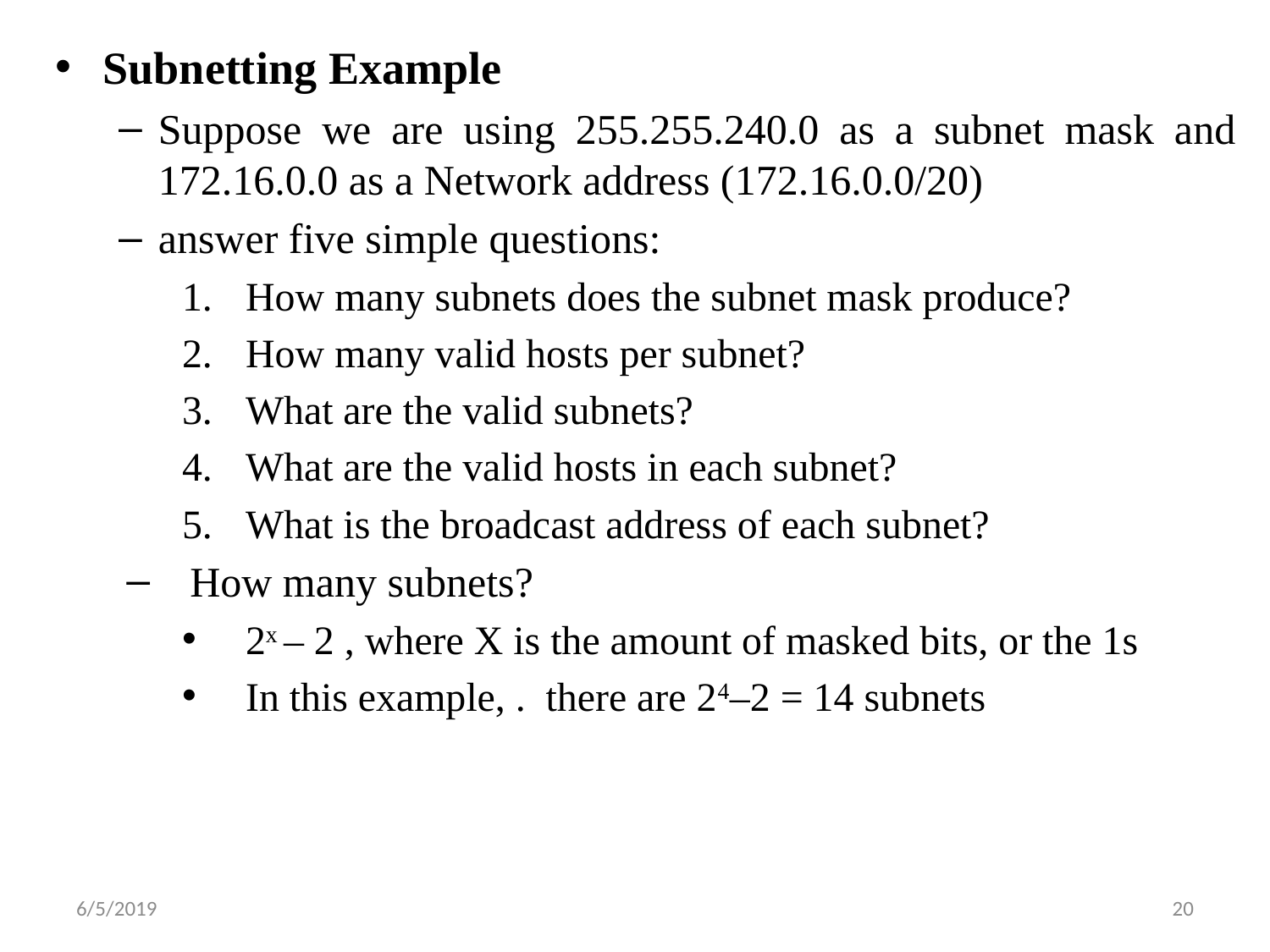

Subnetting Example
Suppose we are using 255.255.240.0 as a subnet mask and 172.16.0.0 as a Network address (172.16.0.0/20)
answer five simple questions:
How many subnets does the subnet mask produce?
How many valid hosts per subnet?
What are the valid subnets?
What are the valid hosts in each subnet?
What is the broadcast address of each subnet?
How many subnets?
2x – 2 , where X is the amount of masked bits, or the 1s
In this example, .  there are 24–2 = 14 subnets
6/5/2019
20